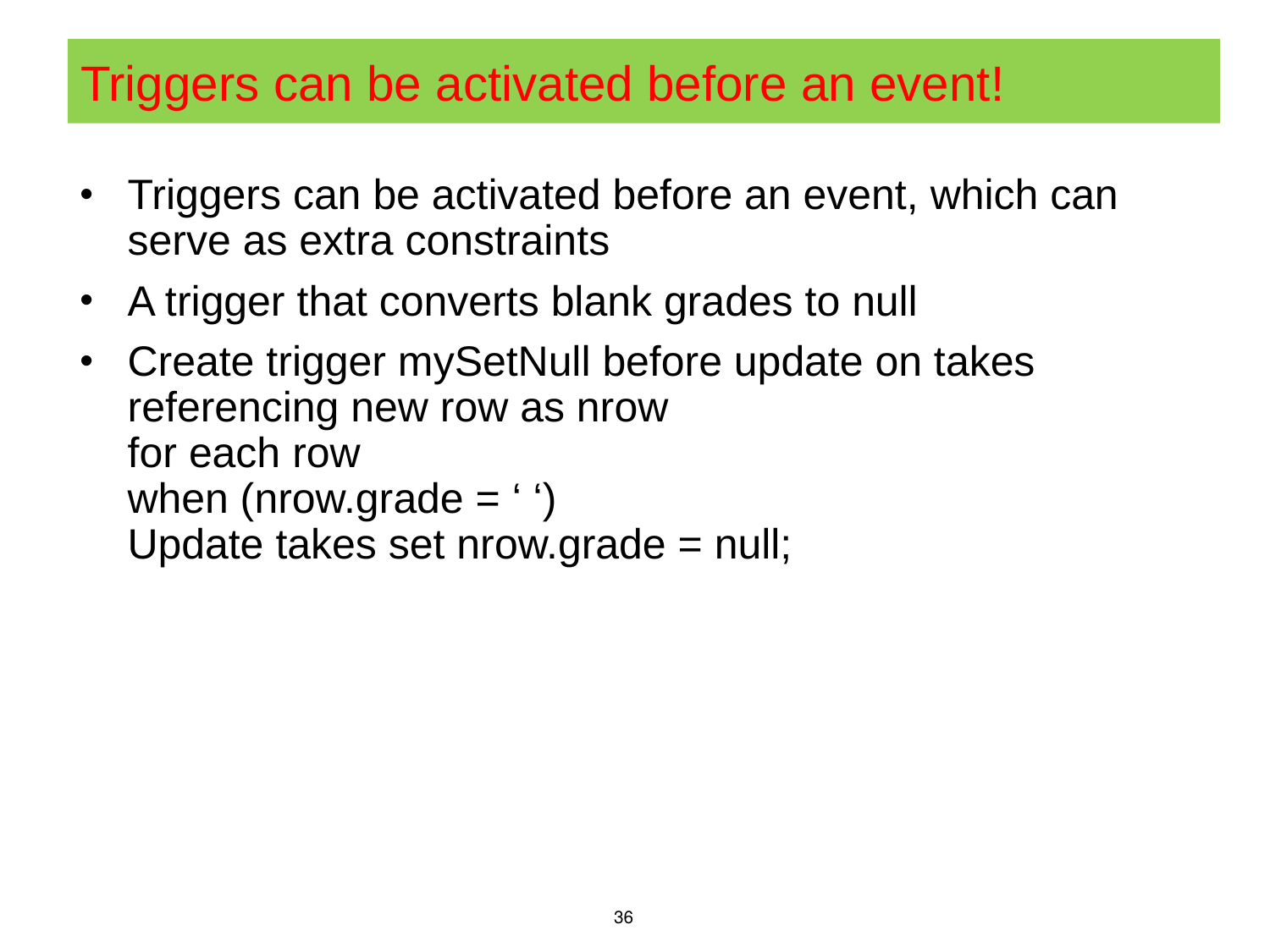

# Triggers can be activated before an event!
Triggers can be activated before an event, which can serve as extra constraints
A trigger that converts blank grades to null
Create trigger mySetNull before update on takes
referencing new row as nrow
for each row
when (nrow.grade = ‘ ‘)
Update takes set nrow.grade = null;